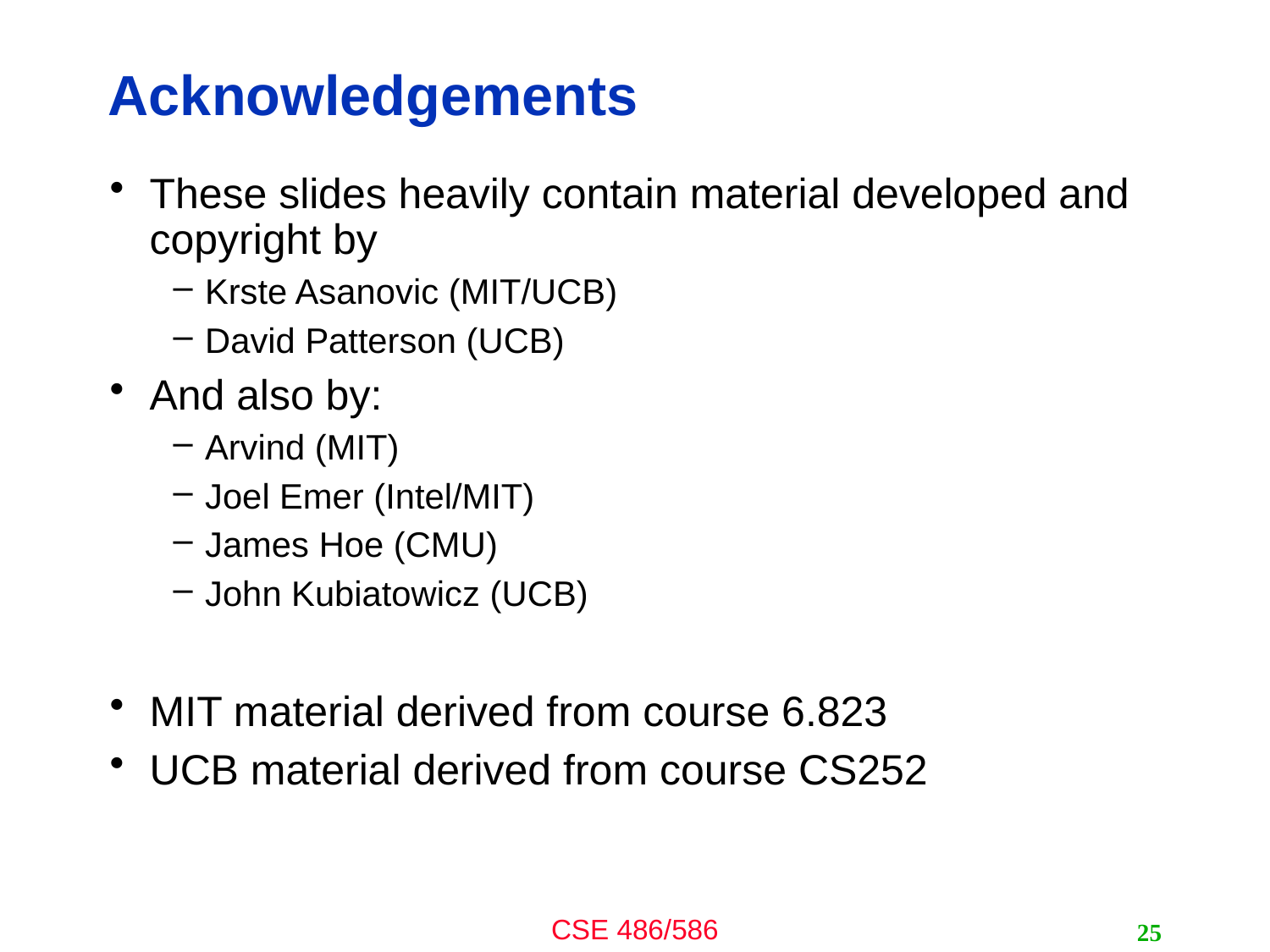

# Acknowledgements
These slides heavily contain material developed and copyright by
Krste Asanovic (MIT/UCB)
David Patterson (UCB)
And also by:
Arvind (MIT)
Joel Emer (Intel/MIT)
James Hoe (CMU)
John Kubiatowicz (UCB)

MIT material derived from course 6.823
UCB material derived from course CS252
25